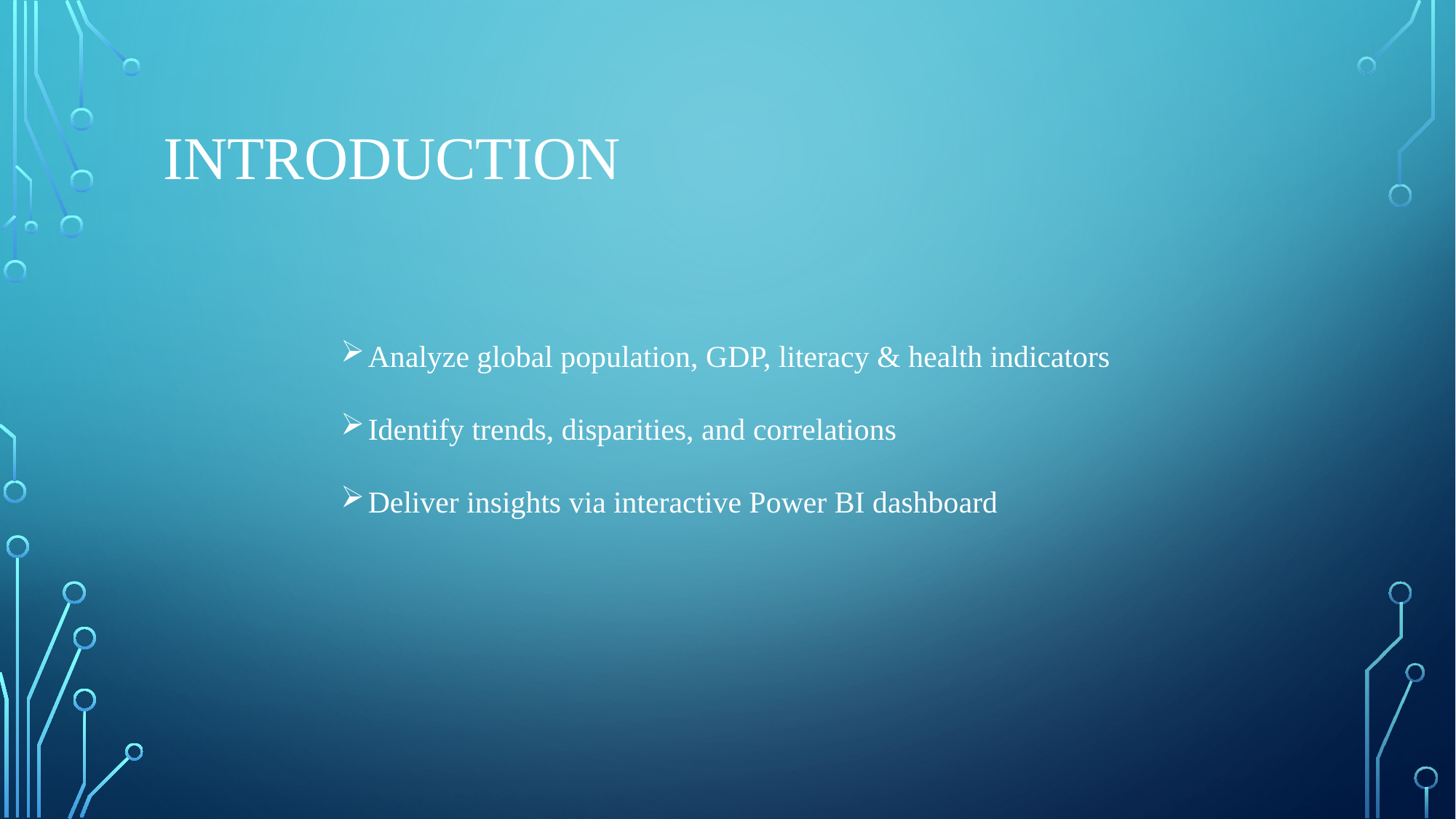

# Introduction
Analyze global population, GDP, literacy & health indicators
Identify trends, disparities, and correlations
Deliver insights via interactive Power BI dashboard